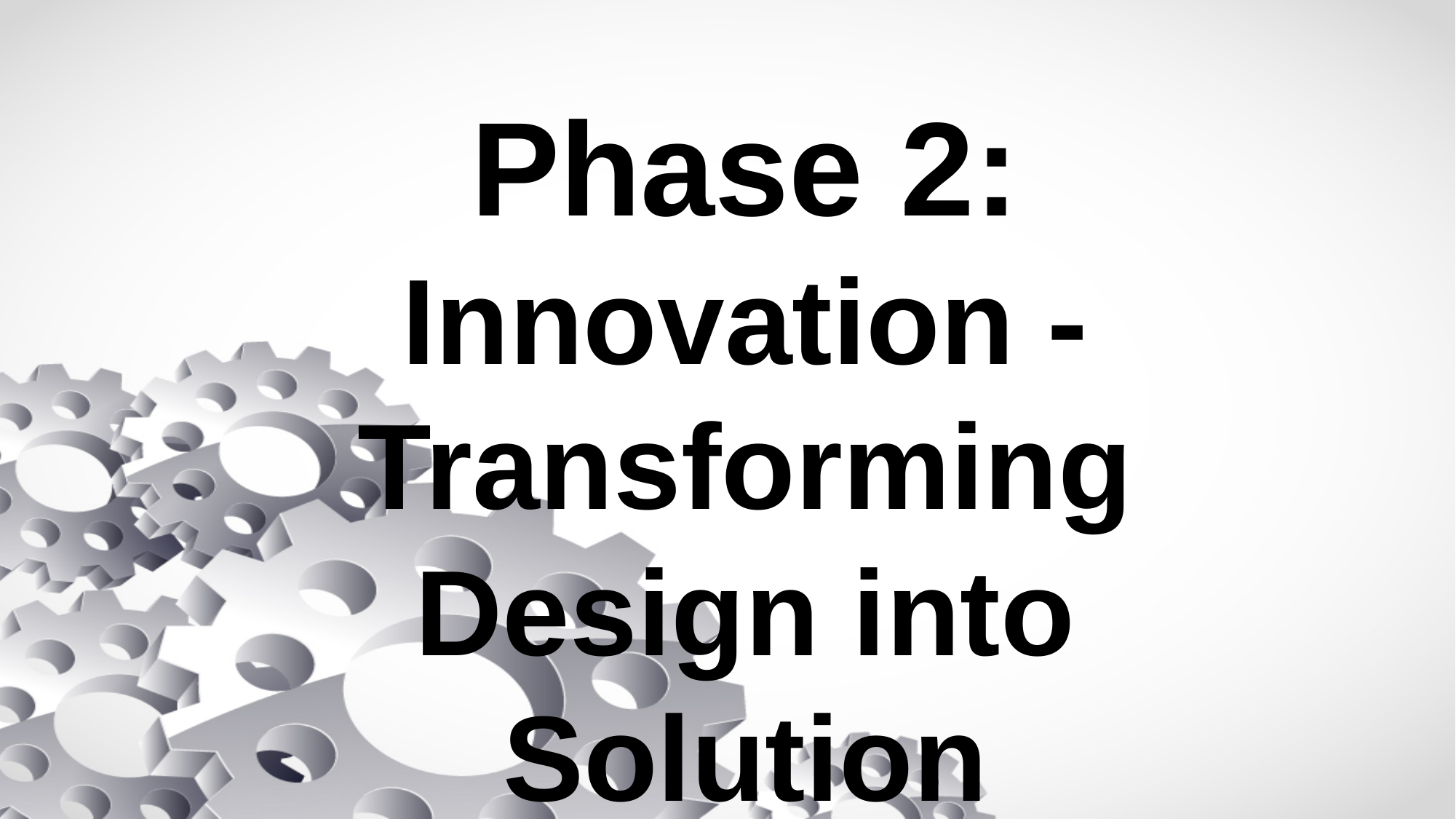

# Phase 2: Innovation - Transforming Design into Solution